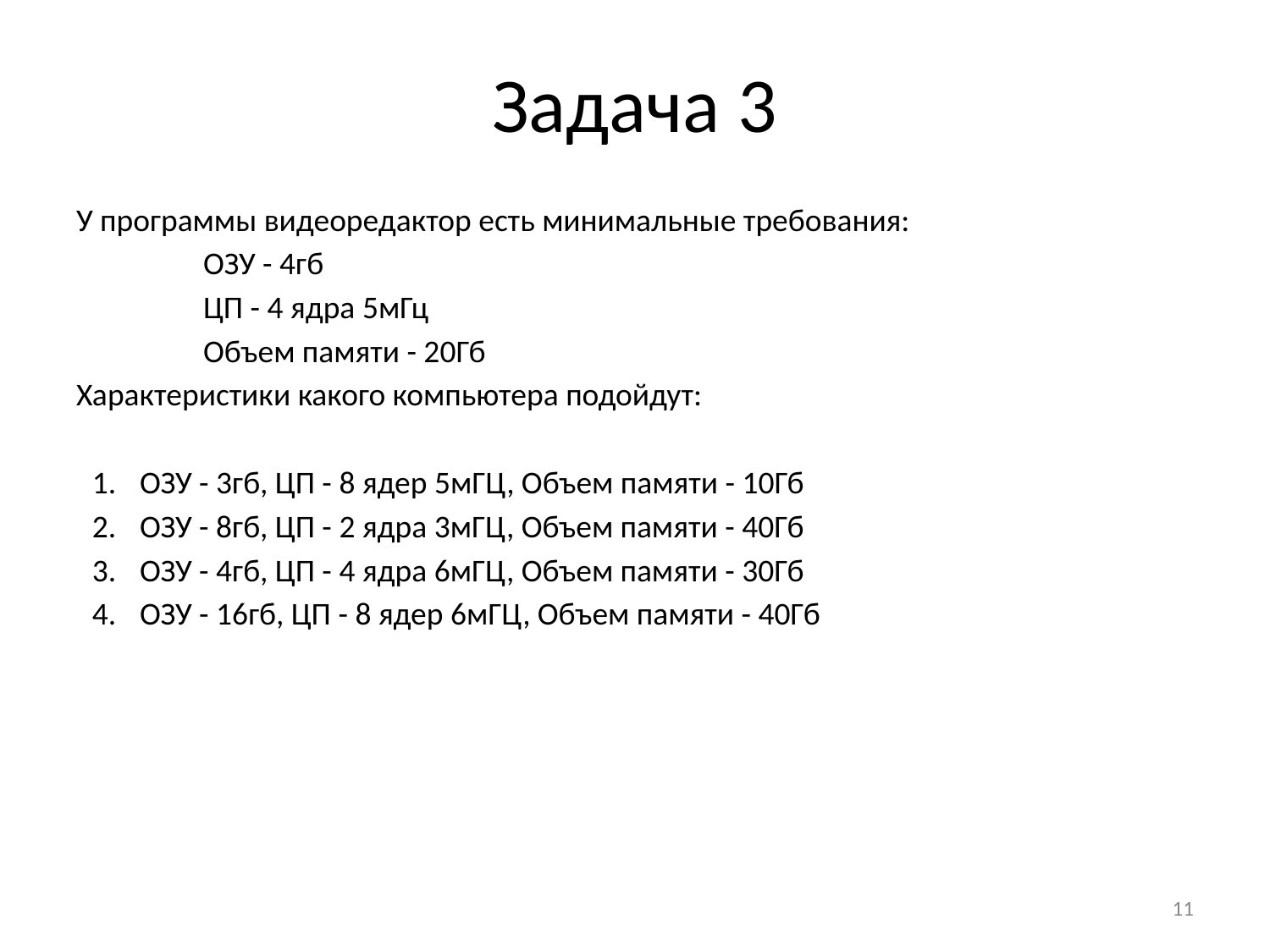

# Задача 3
У программы видеоредактор есть минимальные требования:
	ОЗУ - 4гб
	ЦП - 4 ядра 5мГц
	Объем памяти - 20Гб
Характеристики какого компьютера подойдут:

ОЗУ - 3гб, ЦП - 8 ядер 5мГЦ, Объем памяти - 10Гб
ОЗУ - 8гб, ЦП - 2 ядра 3мГЦ, Объем памяти - 40Гб
ОЗУ - 4гб, ЦП - 4 ядра 6мГЦ, Объем памяти - 30Гб
ОЗУ - 16гб, ЦП - 8 ядер 6мГЦ, Объем памяти - 40Гб

11